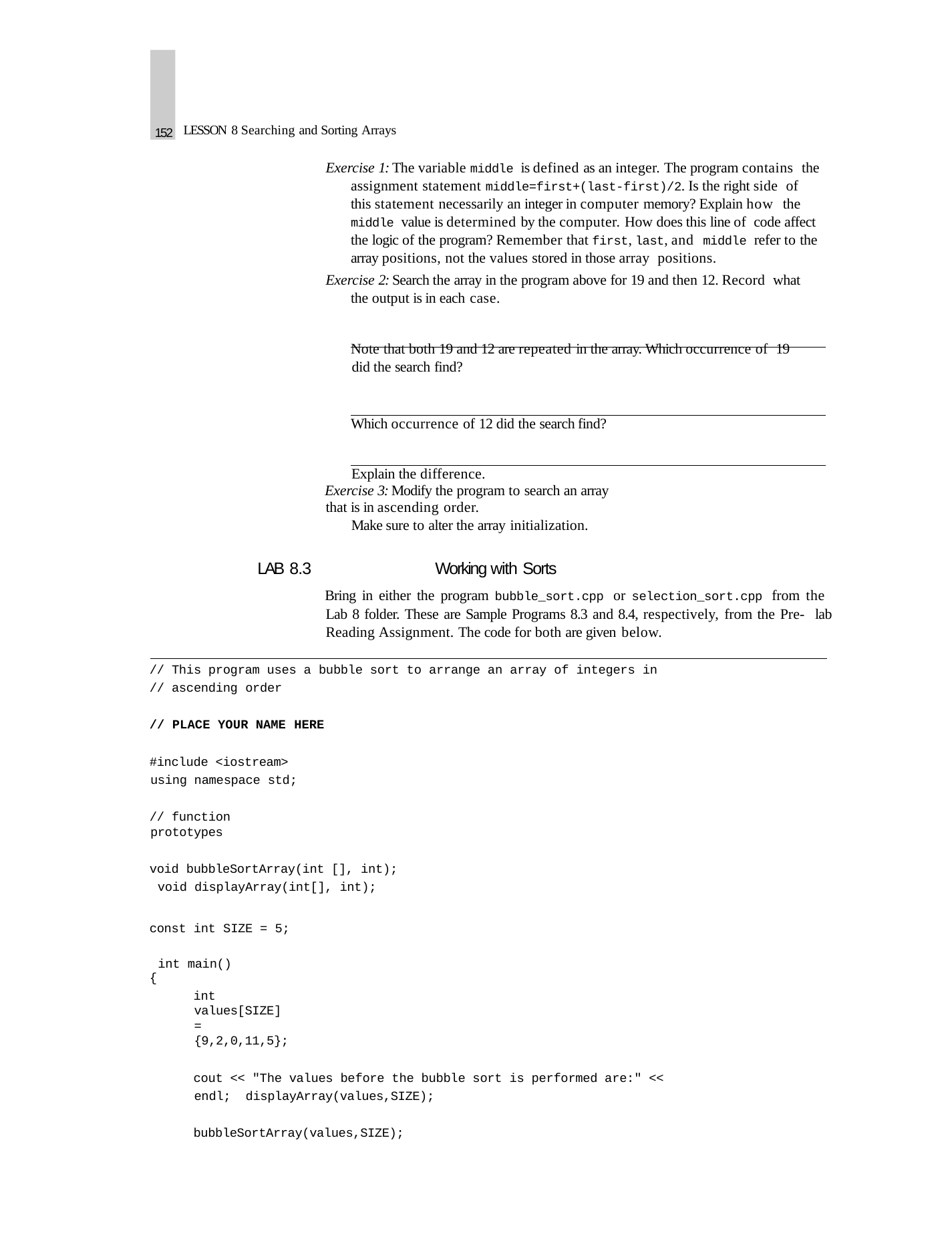

152
LESSON 8 Searching and Sorting Arrays
Exercise 1: The variable middle is defined as an integer. The program contains  the assignment statement middle=first+(last-first)/2. Is the right side  of this statement necessarily an integer in computer memory? Explain how  the middle value is determined by the computer. How does this line of  code affect the logic of the program? Remember that first, last, and  middle refer to the array positions, not the values stored in those array  positions.
Exercise 2: Search the array in the program above for 19 and then 12. Record  what the output is in each case.

Note that both 19 and 12 are repeated in the array. Which occurrence of  19 did the search find?
Which occurrence of 12 did the search find?  Explain the difference.
Exercise 3: Modify the program to search an array that is in ascending order.
Make sure to alter the array initialization.

LAB 8.3	Working with Sorts
Bring in either the program bubble_sort.cpp or selection_sort.cpp from the  Lab 8 folder. These are Sample Programs 8.3 and 8.4, respectively, from the Pre-  lab Reading Assignment. The code for both are given below.

// This program uses a bubble sort to arrange an array of integers in
// ascending order

// PLACE YOUR NAME HERE

#include <iostream>  using namespace std;

// function prototypes

void bubbleSortArray(int [], int);  void displayArray(int[], int);
const int SIZE = 5;  int main()
{
int values[SIZE] = {9,2,0,11,5};

cout << "The values before the bubble sort is performed are:" << endl;  displayArray(values,SIZE);

bubbleSortArray(values,SIZE);